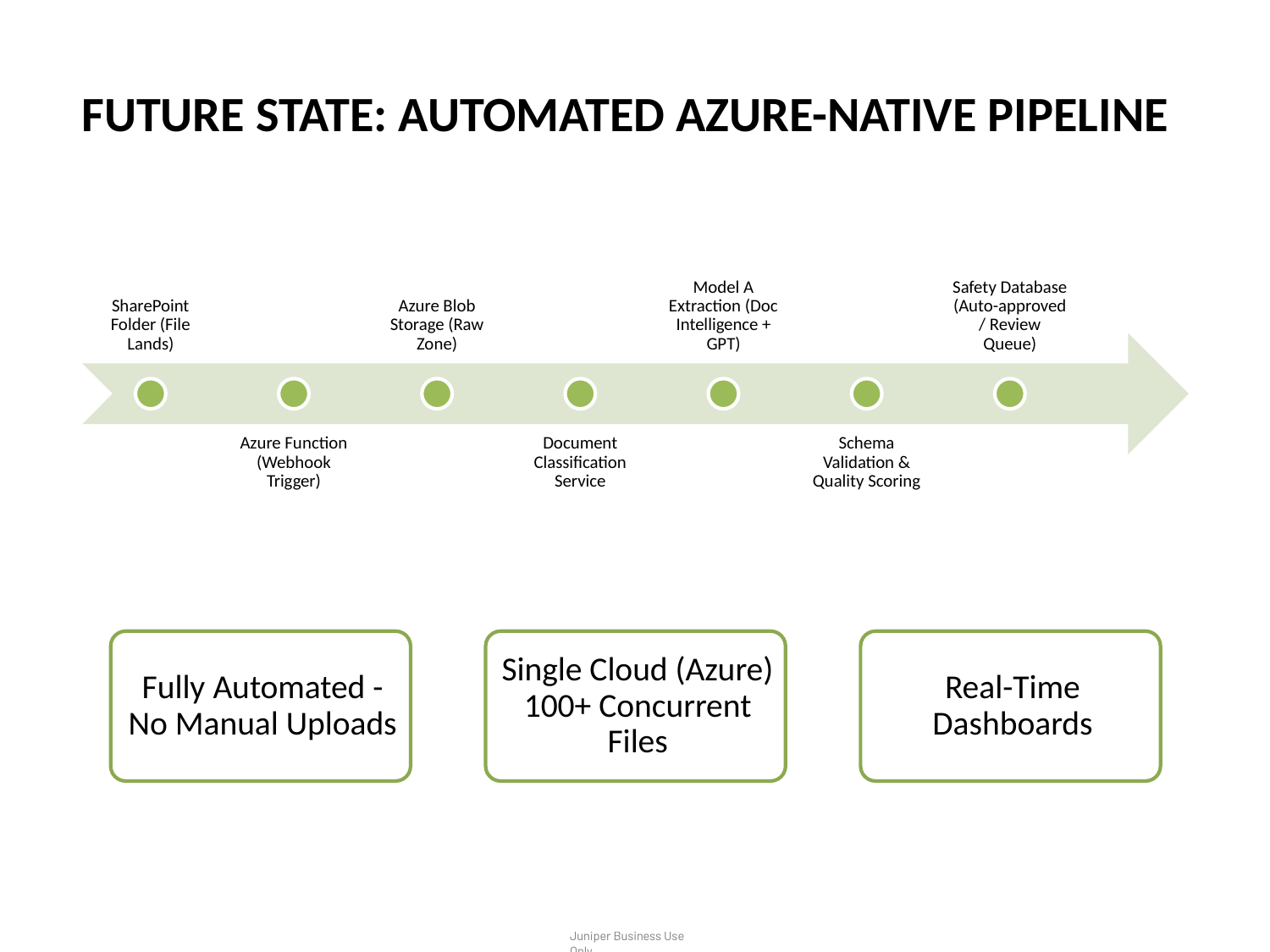

FUTURE STATE: AUTOMATED AZURE-NATIVE PIPELINE
SharePoint Folder (File Lands)
Azure Function (Webhook Trigger)
Azure Blob Storage (Raw Zone)
Document Classification Service
Model A Extraction (Doc Intelligence + GPT)
Schema Validation & Quality Scoring
Safety Database (Auto-approved / Review Queue)
Fully Automated - No Manual Uploads
Single Cloud (Azure)
100+ Concurrent Files
Real-Time Dashboards